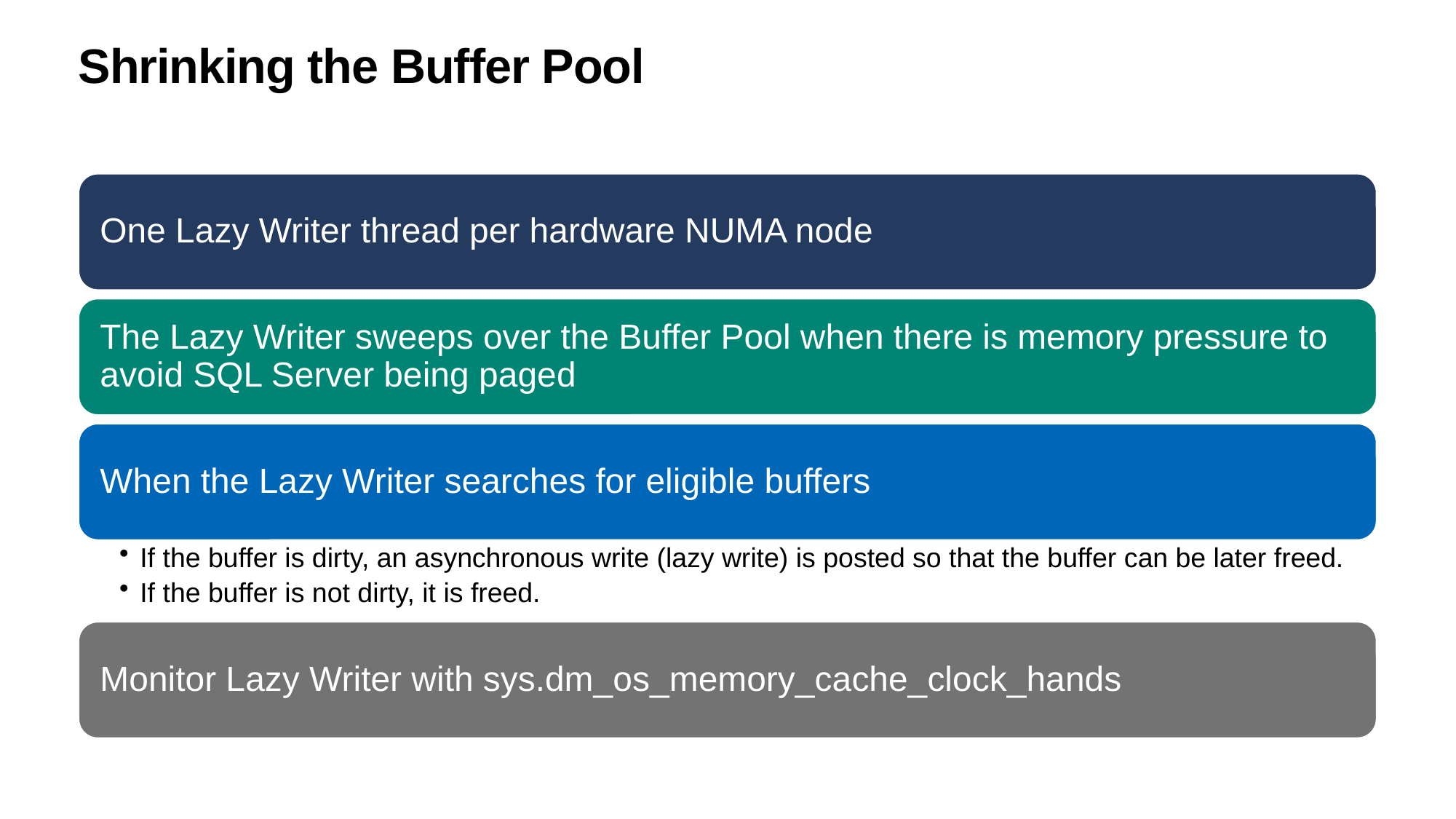

# Shrinking the Buffer Pool

One Lazy Writer thread per hardware NUMA node
The Lazy Writer sweeps over the Buffer Pool when there is memory pressure to avoid SQL Server being paged
When the Lazy Writer searches for eligible buffers
If the buffer is dirty, an asynchronous write (lazy write) is posted so that the buffer can be later freed.
If the buffer is not dirty, it is freed.
Monitor Lazy Writer with sys.dm_os_memory_cache_clock_hands